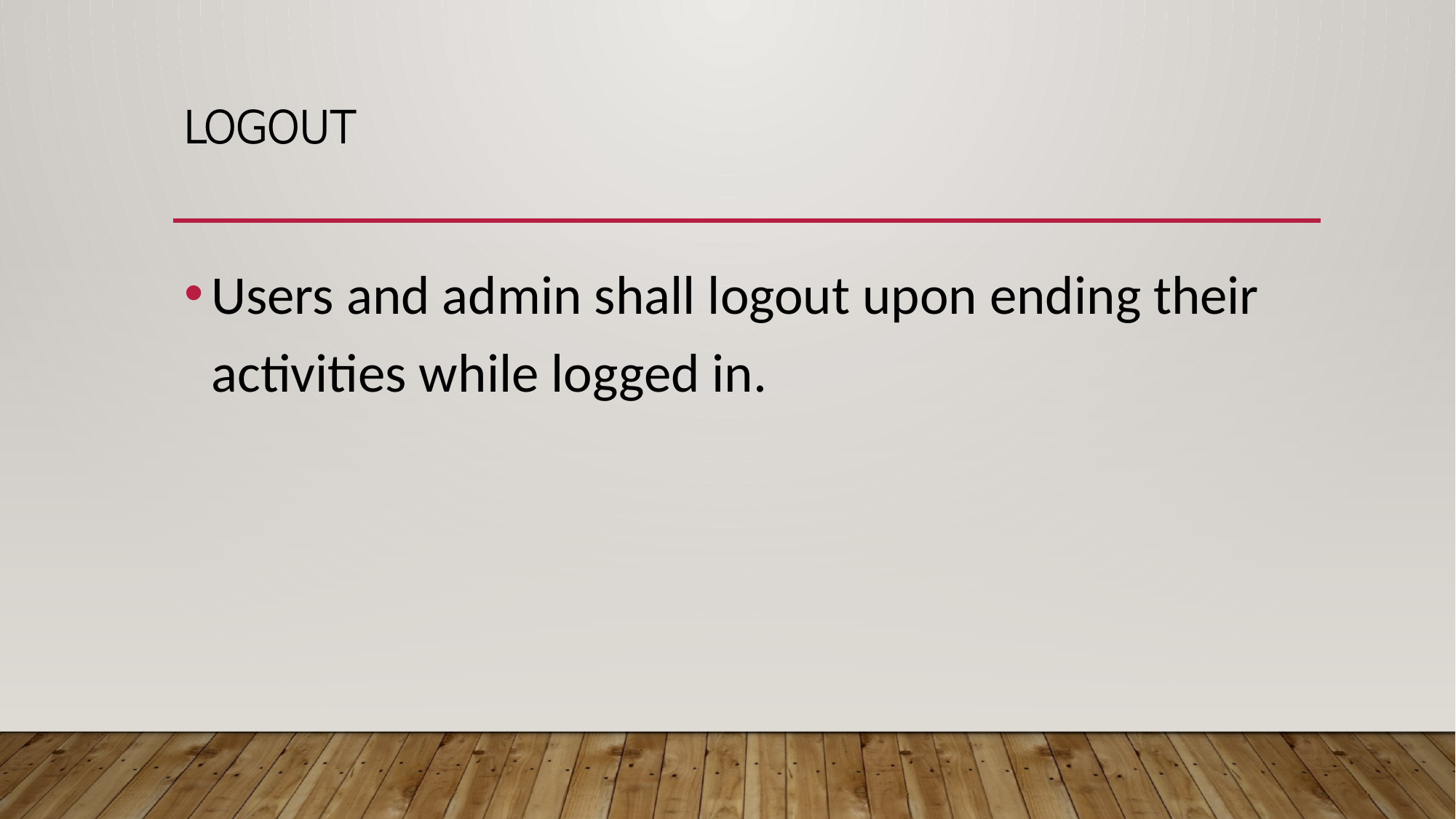

# LOGOUT
Users and admin shall logout upon ending their activities while logged in.